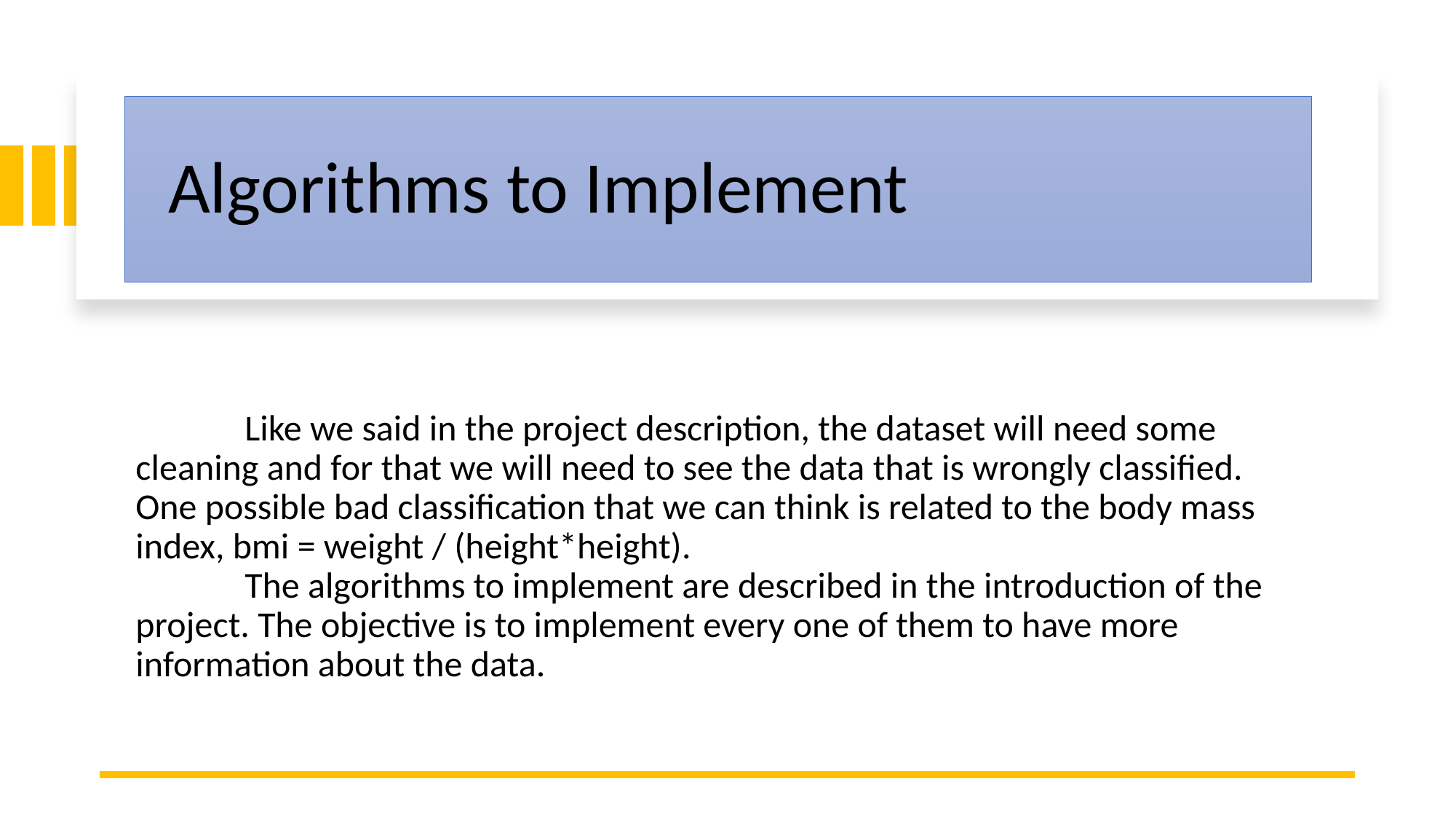

# Algorithms to Implement

	Like we said in the project description, the dataset will need some cleaning and for that we will need to see the data that is wrongly classified. One possible bad classification that we can think is related to the body mass index, bmi = weight / (height*height).
	The algorithms to implement are described in the introduction of the project. The objective is to implement every one of them to have more information about the data.